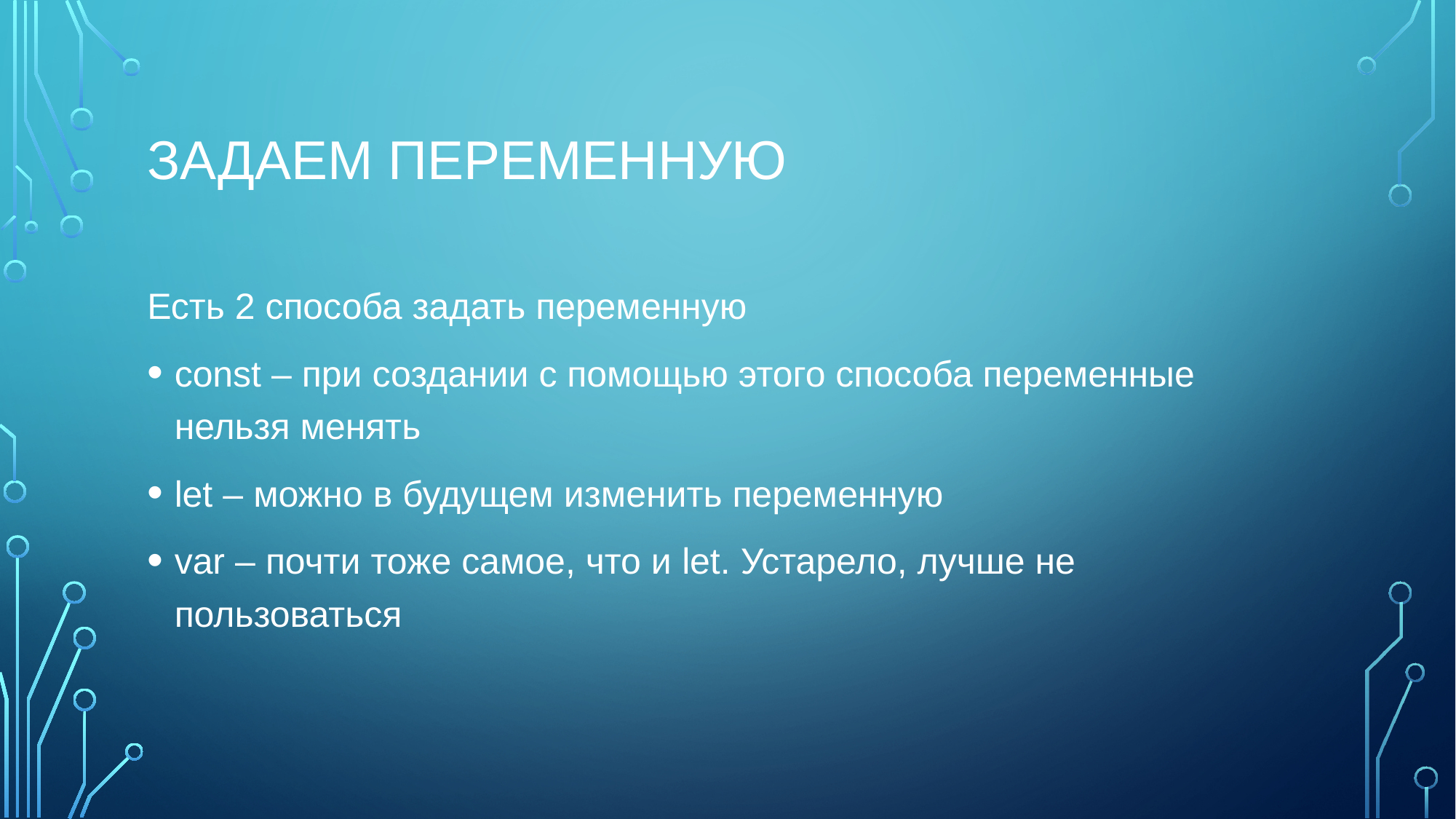

# Задаем переменную
Есть 2 способа задать переменную
const – при создании с помощью этого способа переменные нельзя менять
let – можно в будущем изменить переменную
var – почти тоже самое, что и let. Устарело, лучше не пользоваться